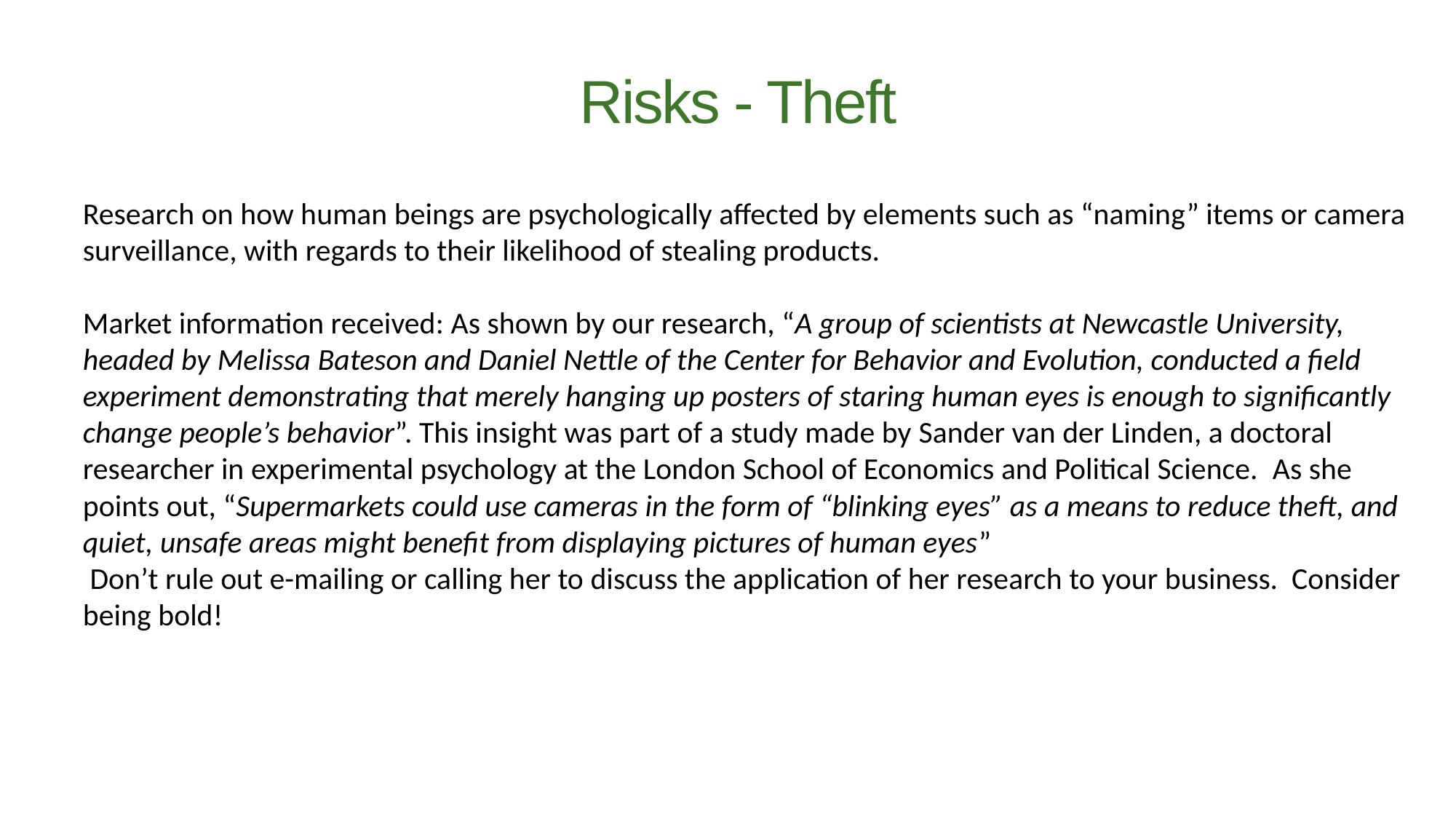

Risks - Theft
Research on how human beings are psychologically affected by elements such as “naming” items or camera surveillance, with regards to their likelihood of stealing products.

Market information received: As shown by our research, “A group of scientists at Newcastle University, headed by Melissa Bateson and Daniel Nettle of the Center for Behavior and Evolution, conducted a field experiment demonstrating that merely hanging up posters of staring human eyes is enough to significantly change people’s behavior”. This insight was part of a study made by Sander van der Linden, a doctoral researcher in experimental psychology at the London School of Economics and Political Science.  As she points out, “Supermarkets could use cameras in the form of “blinking eyes” as a means to reduce theft, and quiet, unsafe areas might benefit from displaying pictures of human eyes”
 Don’t rule out e-mailing or calling her to discuss the application of her research to your business.  Consider being bold!